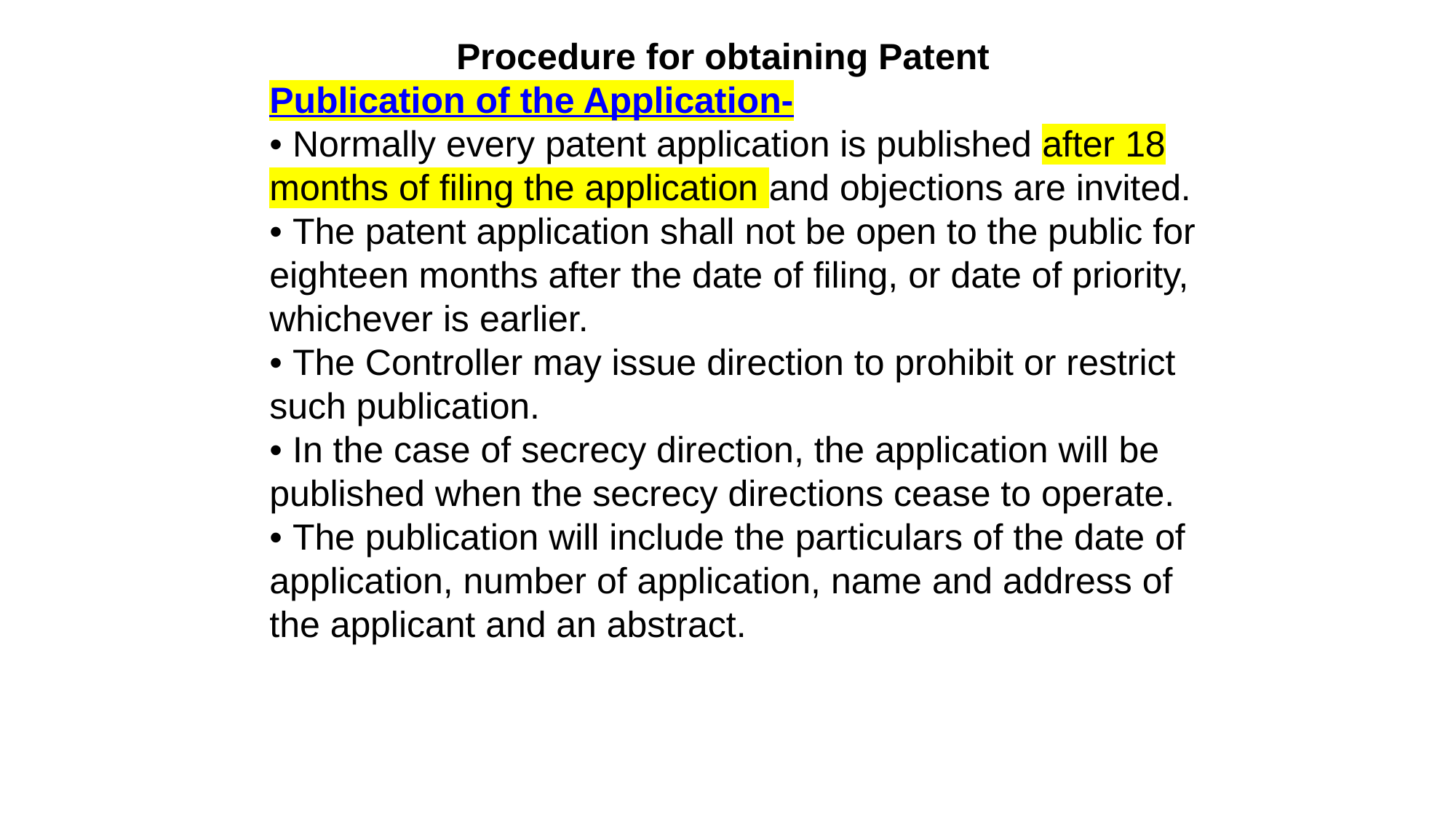

Procedure for obtaining Patent
Publication of the Application-
• Normally every patent application is published after 18 months of filing the application and objections are invited.
• The patent application shall not be open to the public for eighteen months after the date of filing, or date of priority, whichever is earlier.
• The Controller may issue direction to prohibit or restrict such publication.
• In the case of secrecy direction, the application will be published when the secrecy directions cease to operate.
• The publication will include the particulars of the date of application, number of application, name and address of the applicant and an abstract.